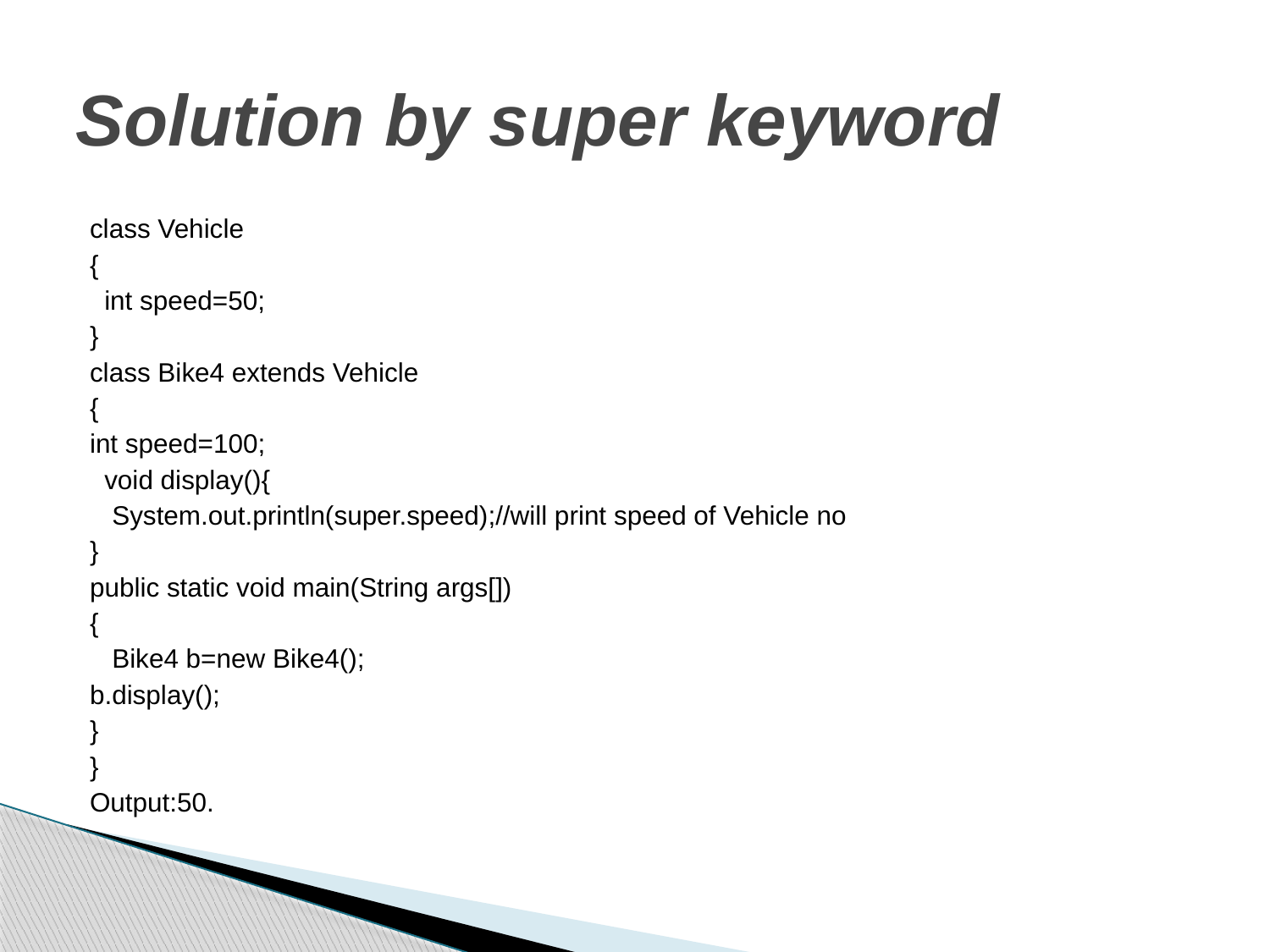

# Solution by super keyword
class Vehicle
{
  int speed=50;
}
class Bike4 extends Vehicle
{
int speed=100;
  void display(){
   System.out.println(super.speed);//will print speed of Vehicle no
}
public static void main(String args[])
{
   Bike4 b=new Bike4();
b.display();
}
}
Output:50.